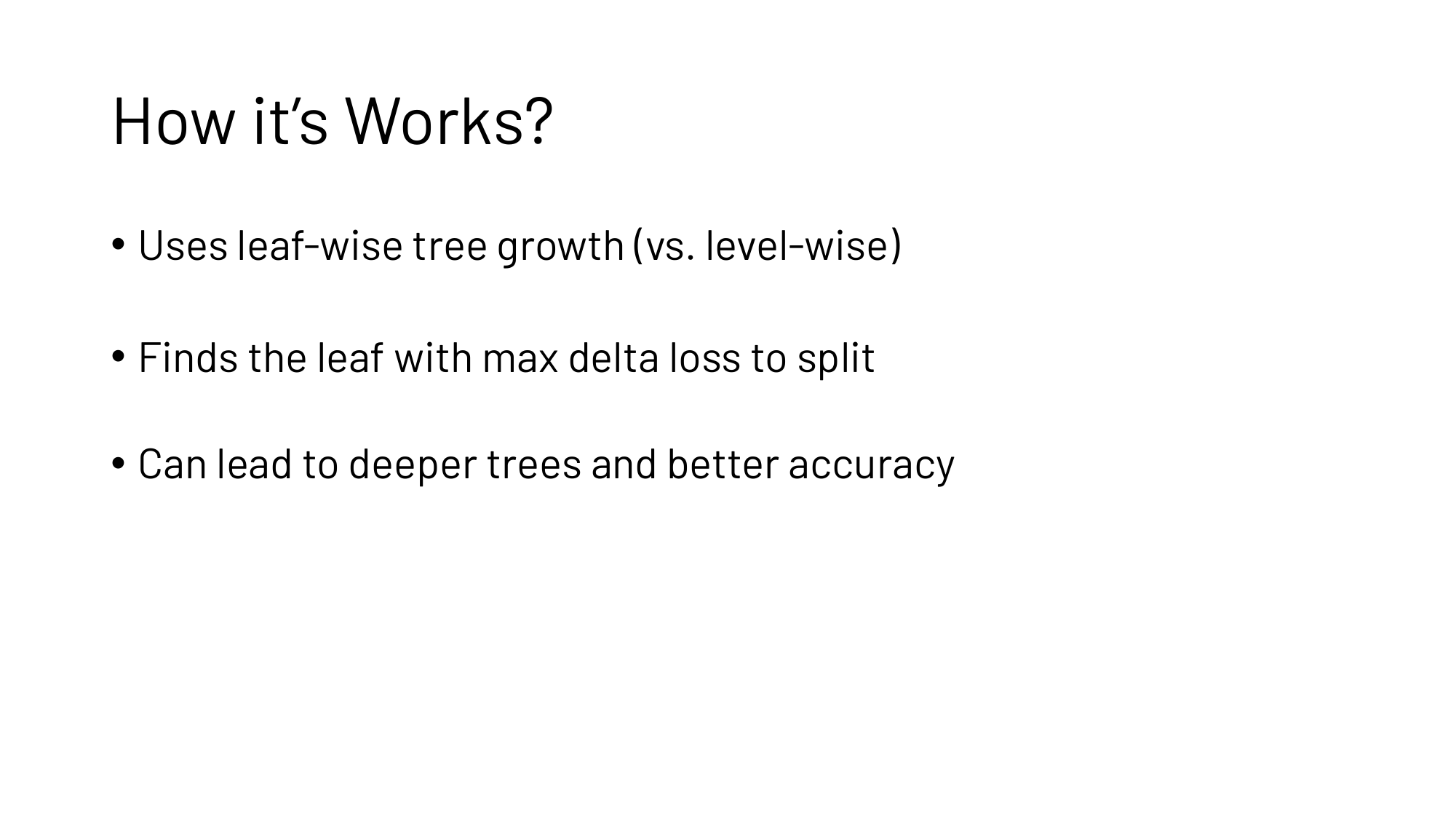

# How it’s Works?
Uses leaf-wise tree growth (vs. level-wise)
Finds the leaf with max delta loss to split
Can lead to deeper trees and better accuracy